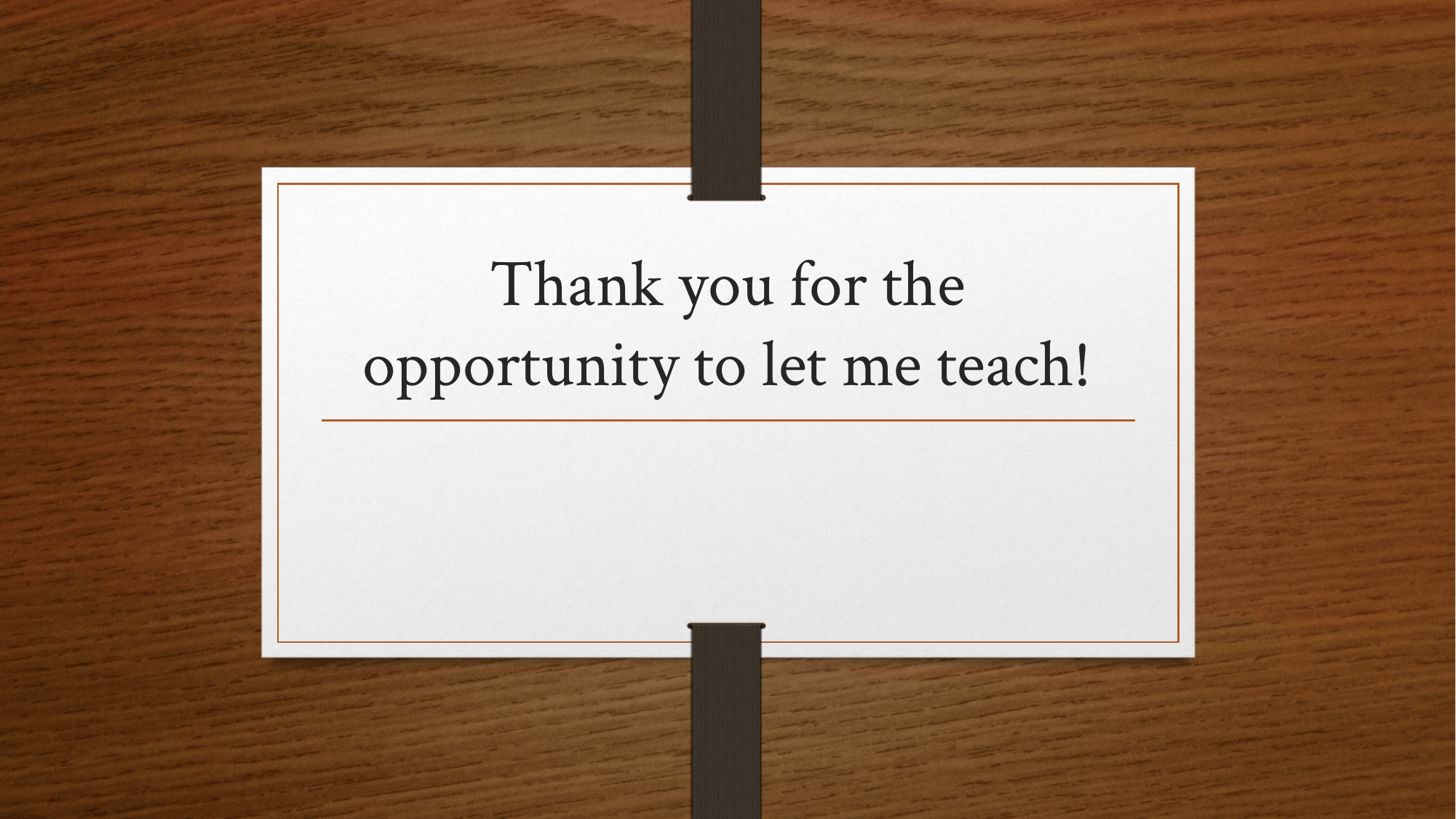

# Thank you for the opportunity to let me teach!